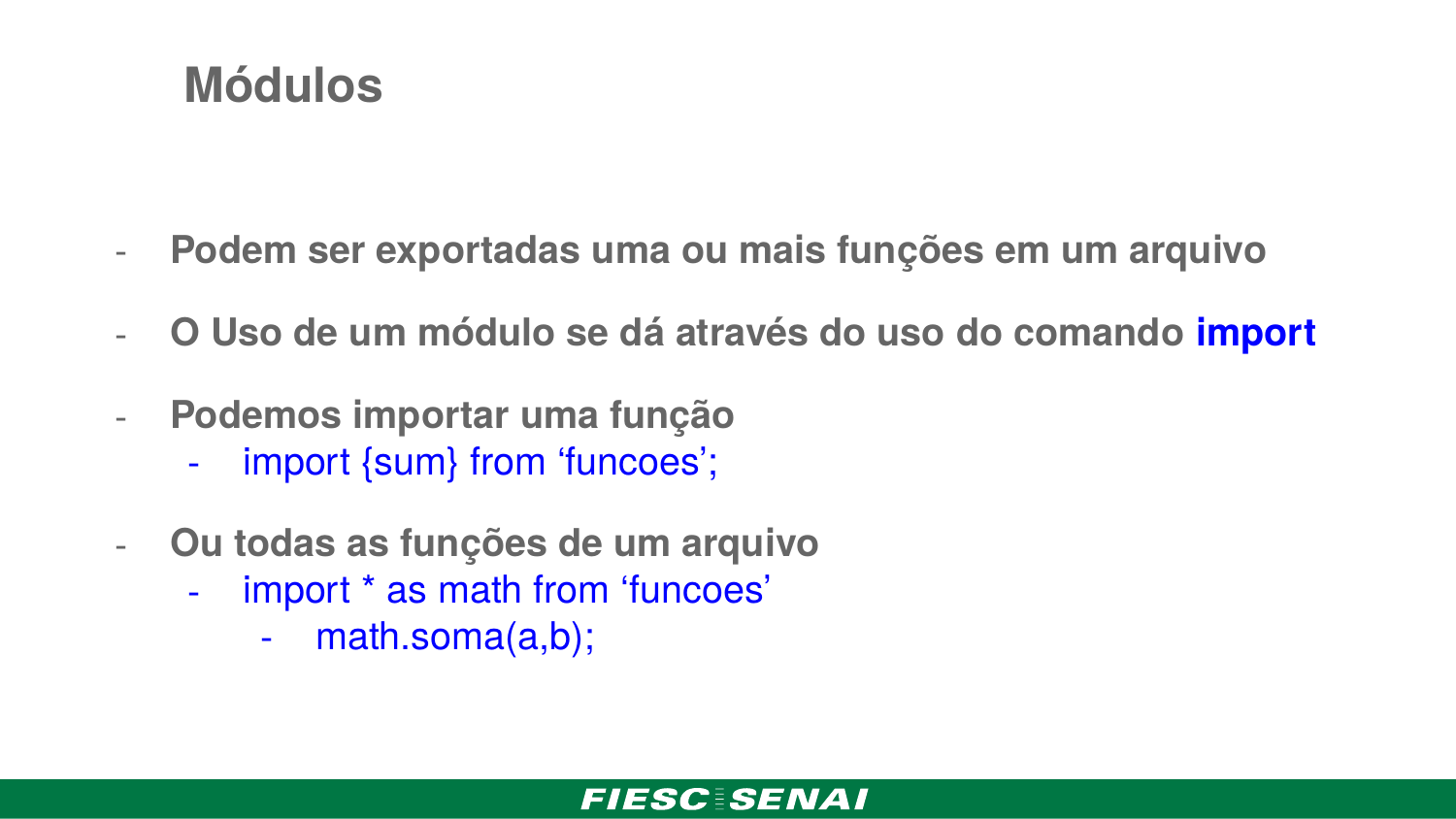

Módulos
Podem ser exportadas uma ou mais funções em um arquivo

O Uso de um módulo se dá através do uso do comando import

Podemos importar uma função
import {sum} from ‘funcoes’;

Ou todas as funções de um arquivo
import * as math from ‘funcoes’
math.soma(a,b);